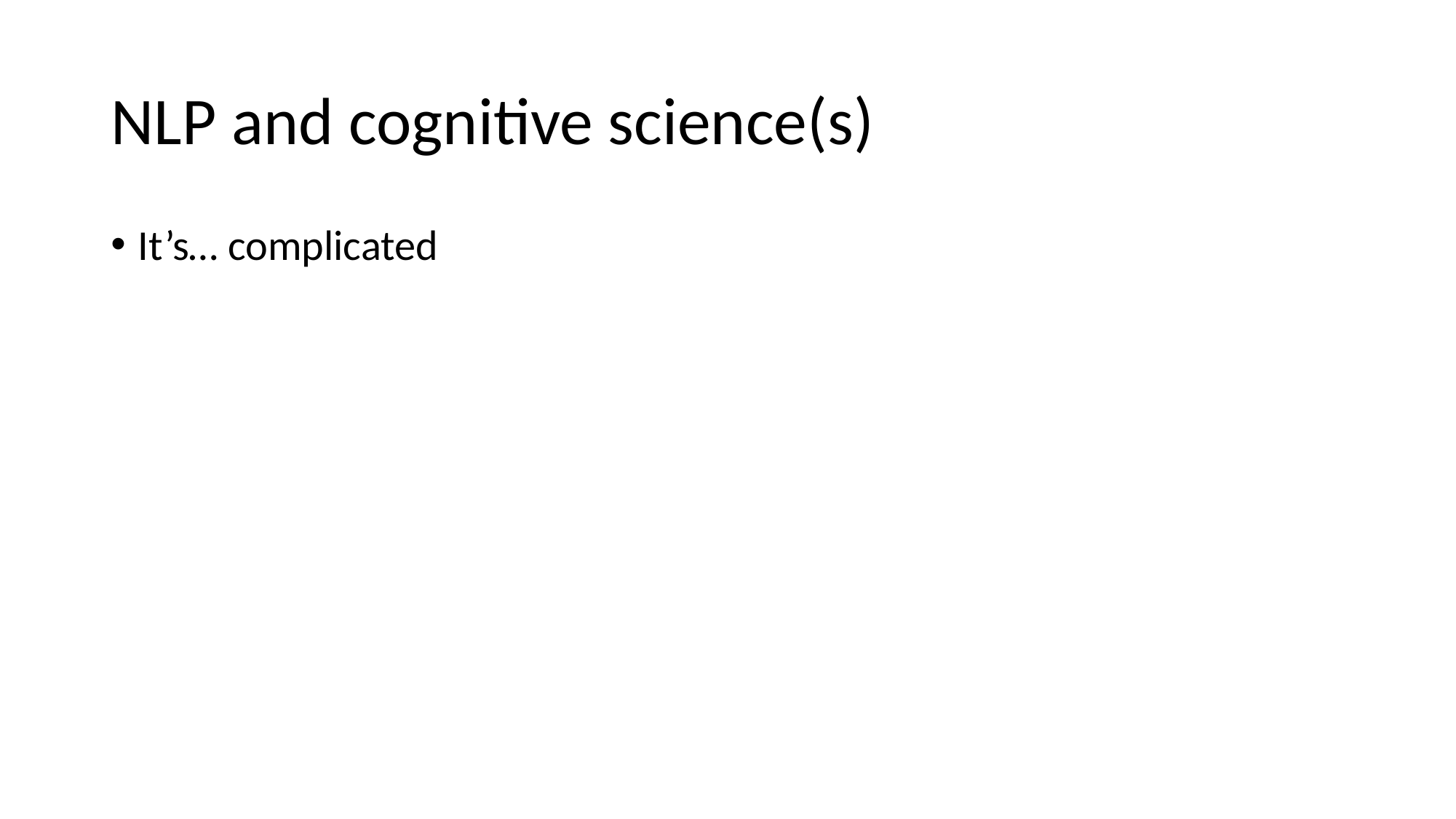

# NLP and cognitive science(s)
It’s… complicated